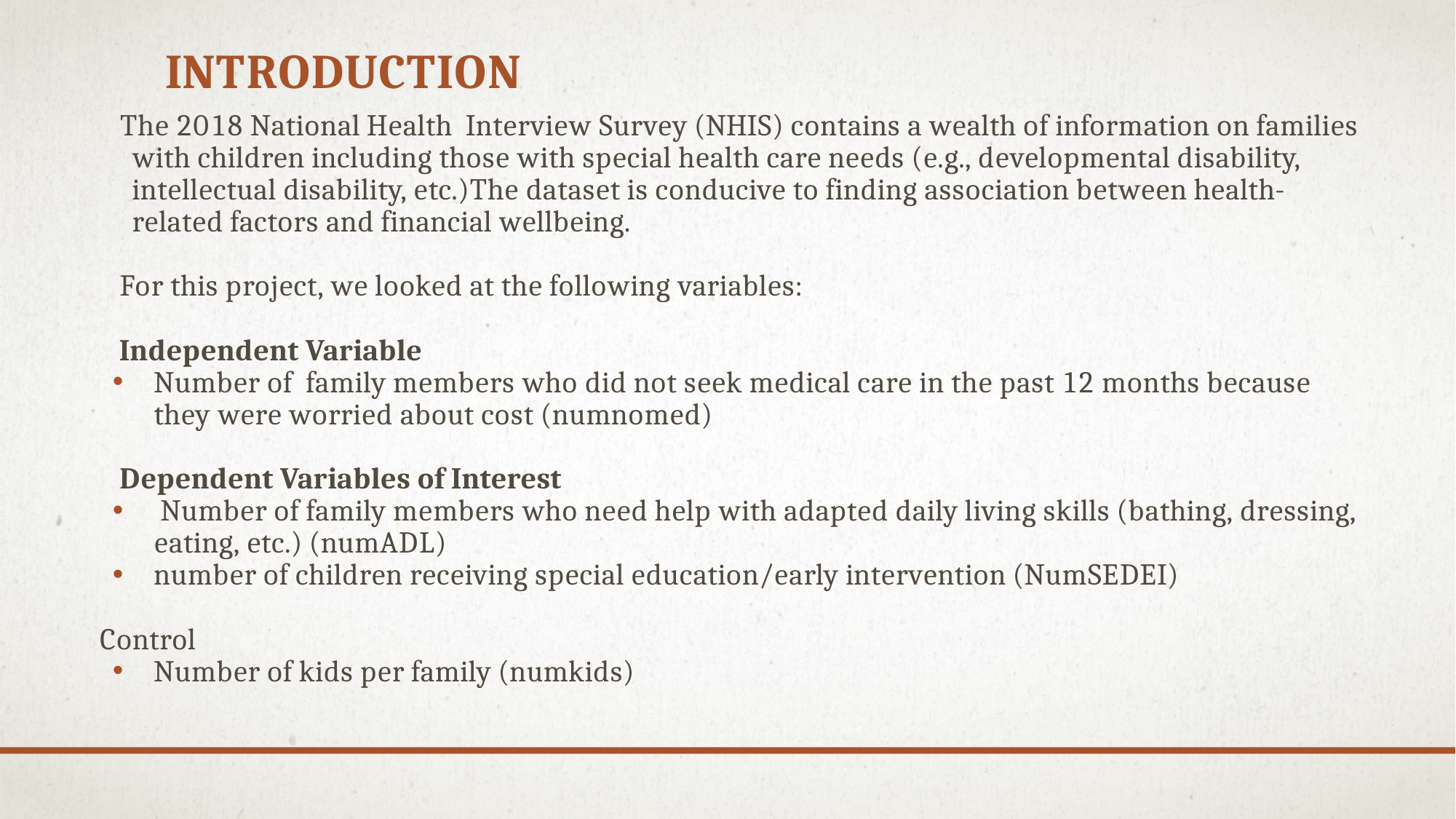

# INTRODUCTION
The 2018 National Health  Interview Survey (NHIS) contains a wealth of information on families with children including those with special health care needs (e.g., developmental disability, intellectual disability, etc.)The dataset is conducive to finding association between health-related factors and financial wellbeing.

For this project, we looked at the following variables:

   Independent Variable
Number of  family members who did not seek medical care in the past 12 months because they were worried about cost (numnomed)

   Dependent Variables of Interest
 Number of family members who need help with adapted daily living skills (bathing, dressing, eating, etc.) (numADL)
number of children receiving special education/early intervention (NumSEDEI)

Control
Number of kids per family (numkids)